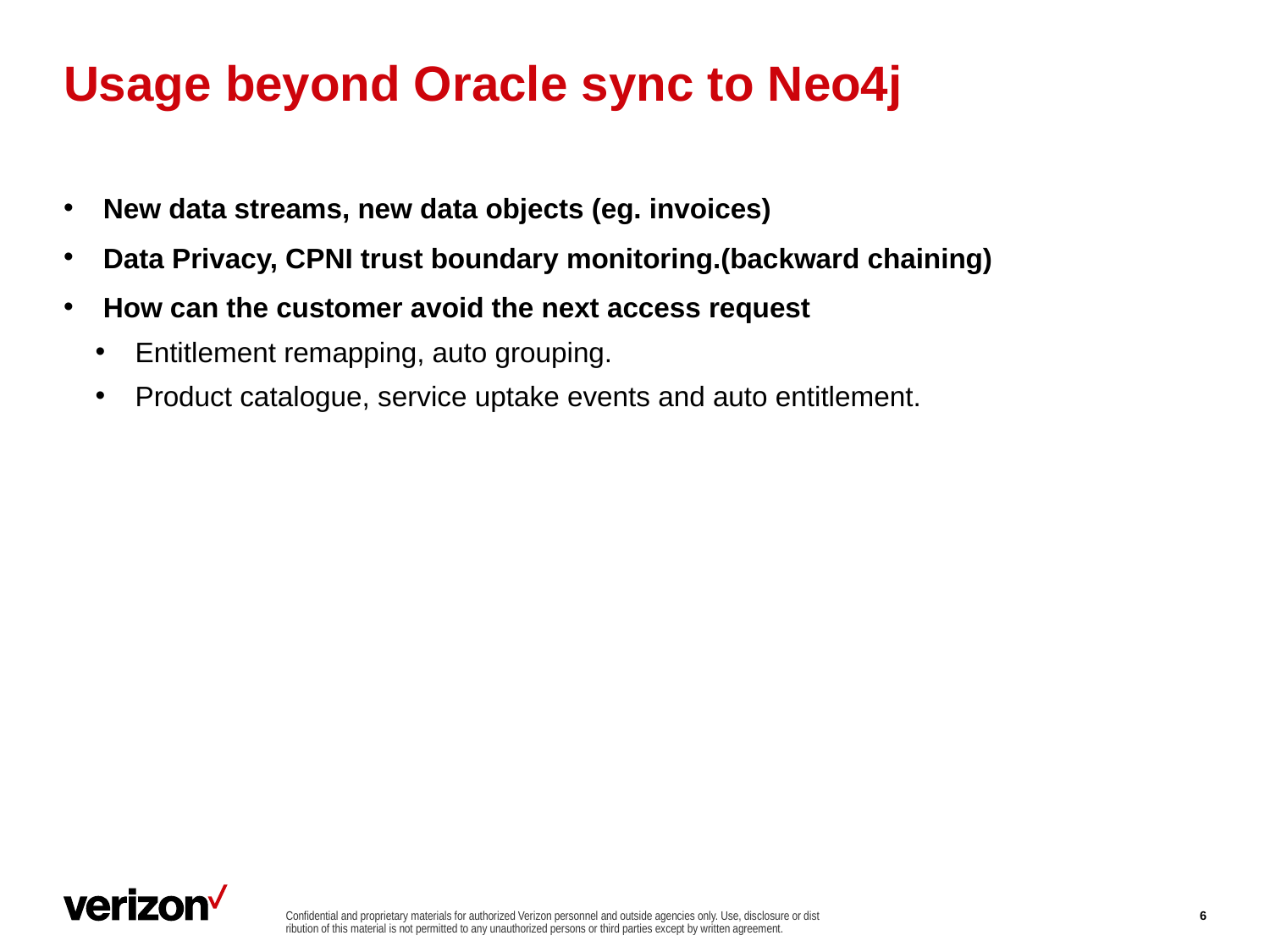

# Usage beyond Oracle sync to Neo4j
New data streams, new data objects (eg. invoices)
Data Privacy, CPNI trust boundary monitoring.(backward chaining)
How can the customer avoid the next access request
Entitlement remapping, auto grouping.
Product catalogue, service uptake events and auto entitlement.

Confidential and proprietary materials for authorized Verizon personnel and outside agencies only. Use, disclosure or distribution of this material is not permitted to any unauthorized persons or third parties except by written agreement.
6